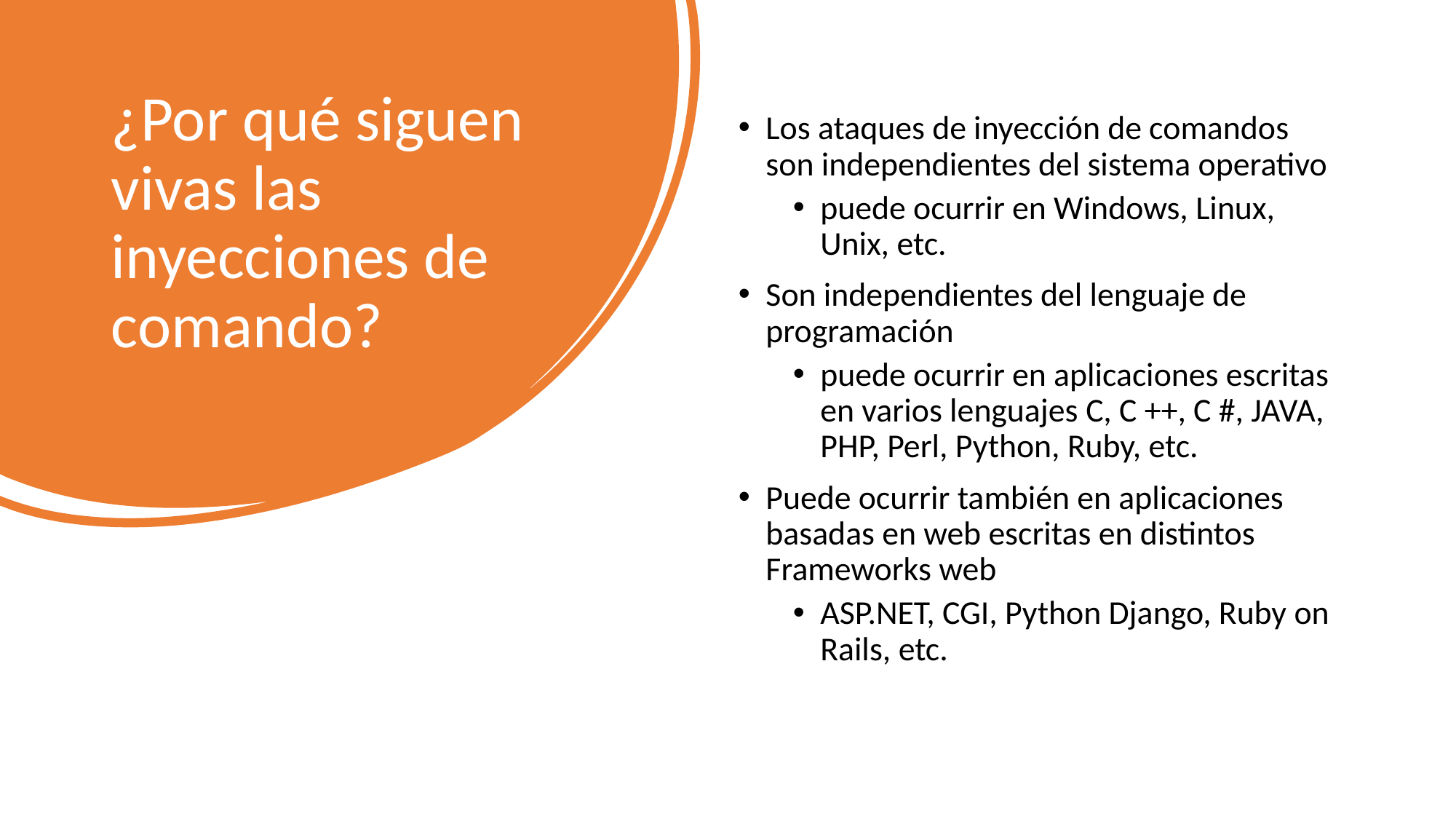

# ¿Por qué siguen vivas las inyecciones de comando?
Los ataques de inyección de comandos son independientes del sistema operativo
puede ocurrir en Windows, Linux, Unix, etc.
Son independientes del lenguaje de programación
puede ocurrir en aplicaciones escritas en varios lenguajes C, C ++, C #, JAVA, PHP, Perl, Python, Ruby, etc.
Puede ocurrir también en aplicaciones basadas en web escritas en distintos Frameworks web
ASP.NET, CGI, Python Django, Ruby on Rails, etc.